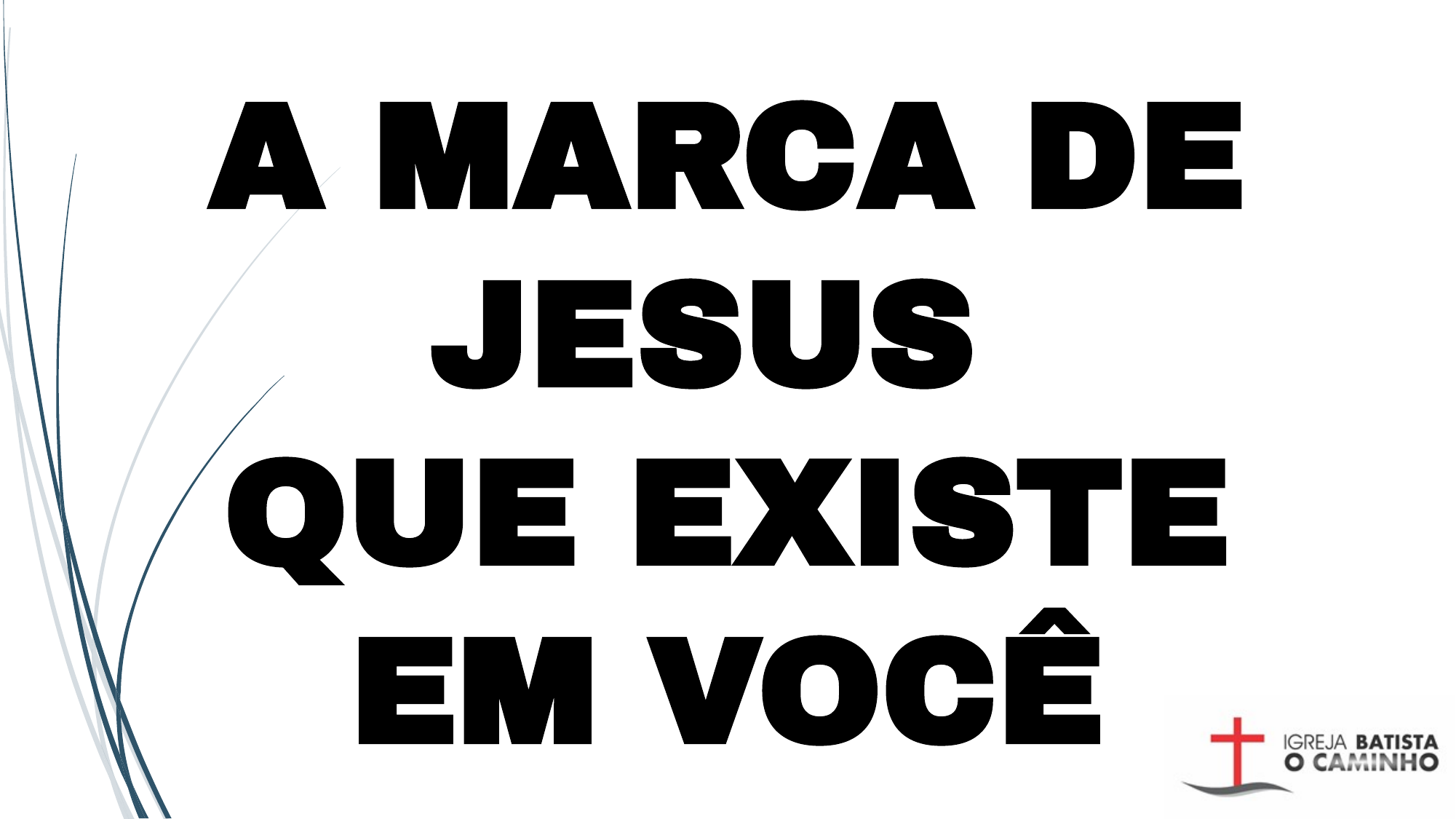

# A MARCA DE JESUS QUE EXISTE EM VOCÊ